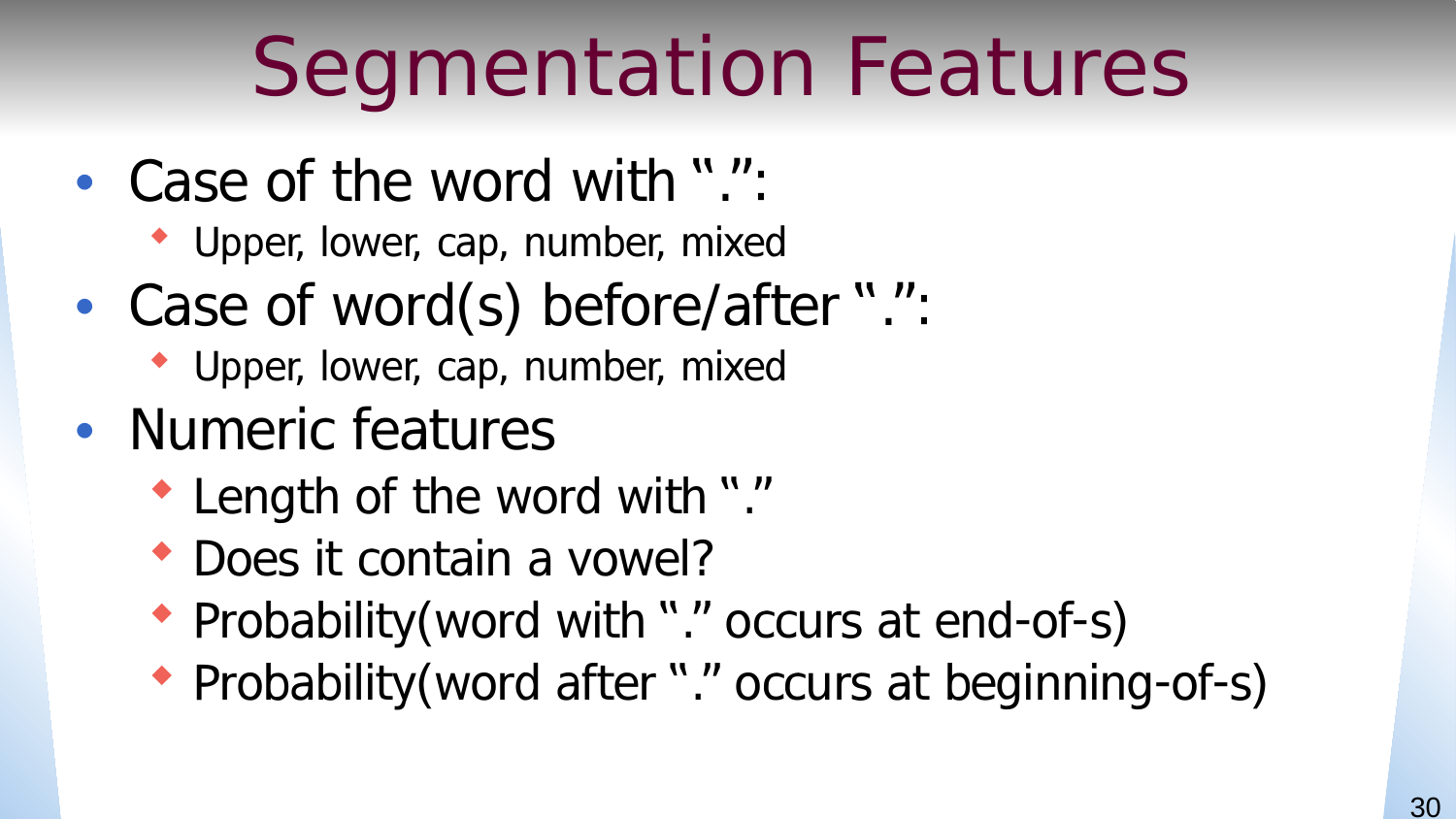

# Segmentation Features
Case of the word with “.”:
Upper, lower, cap, number, mixed
Case of word(s) before/after “.”:
Upper, lower, cap, number, mixed
Numeric features
Length of the word with “.”
Does it contain a vowel?
Probability(word with “.” occurs at end-of-s)
Probability(word after “.” occurs at beginning-of-s)
30